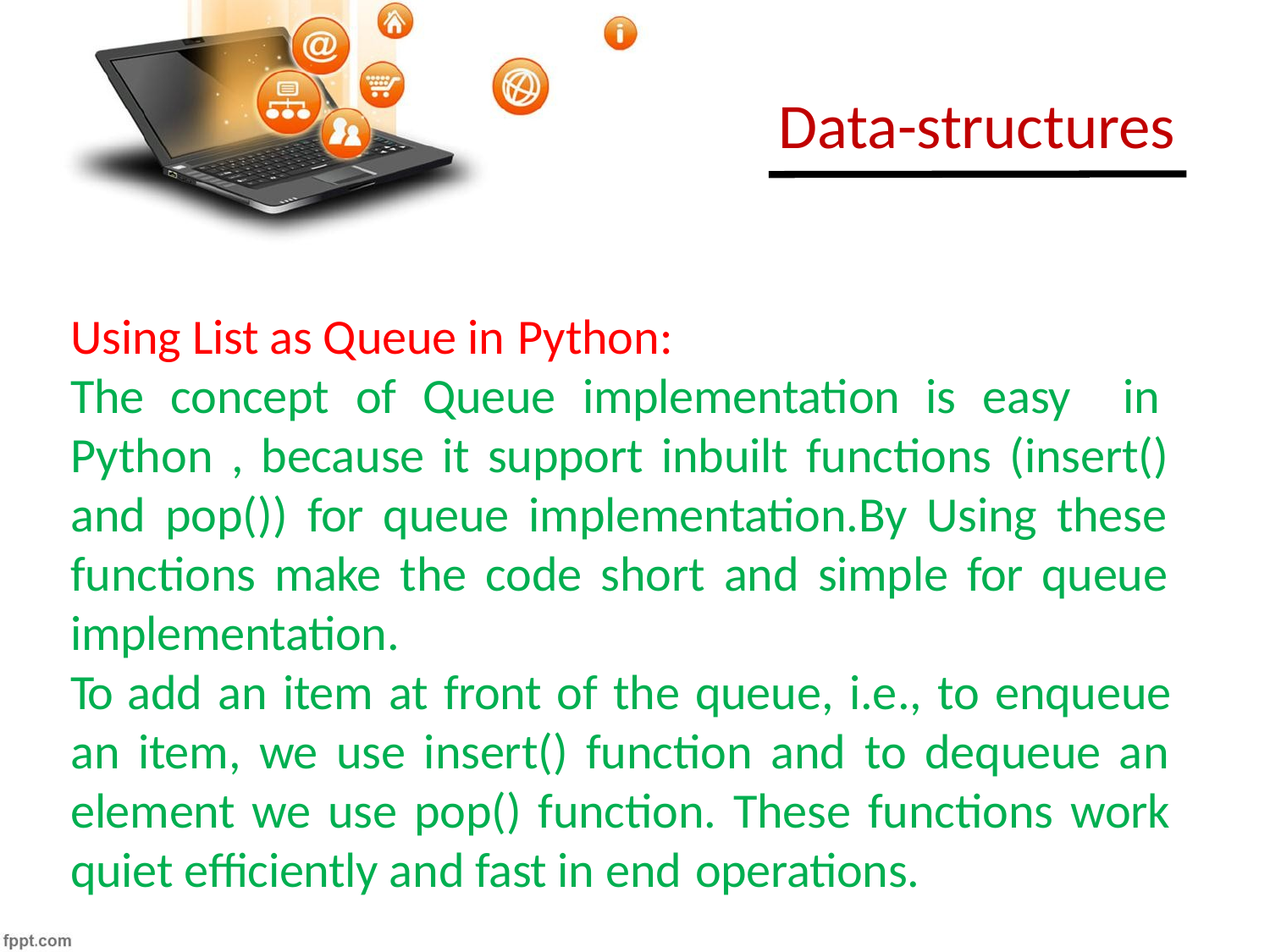

# Data-structures

Using List as Queue in Python:
The concept of Queue implementation is easy  in  Python , because it support inbuilt functions (insert()  and pop()) for queue implementation.By Using these  functions make the code short and simple for queue  implementation.
To add an item at front of the queue, i.e., to enqueue  an item, we use insert() function and to dequeue an  element we use pop() function. These functions work  quiet efficiently and fast in end operations.